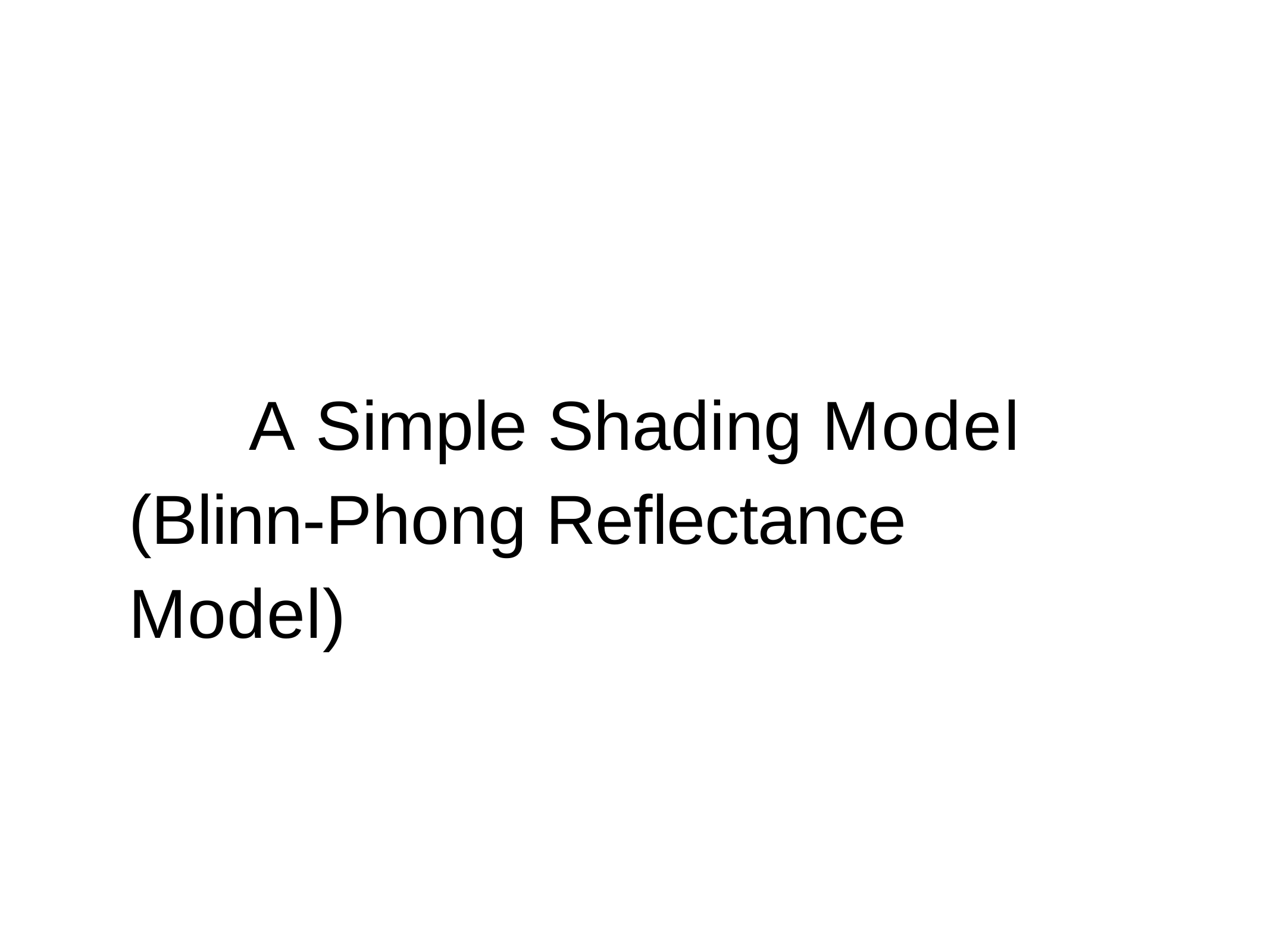

# A Simple Shading Model (Blinn-Phong Reflectance Model)